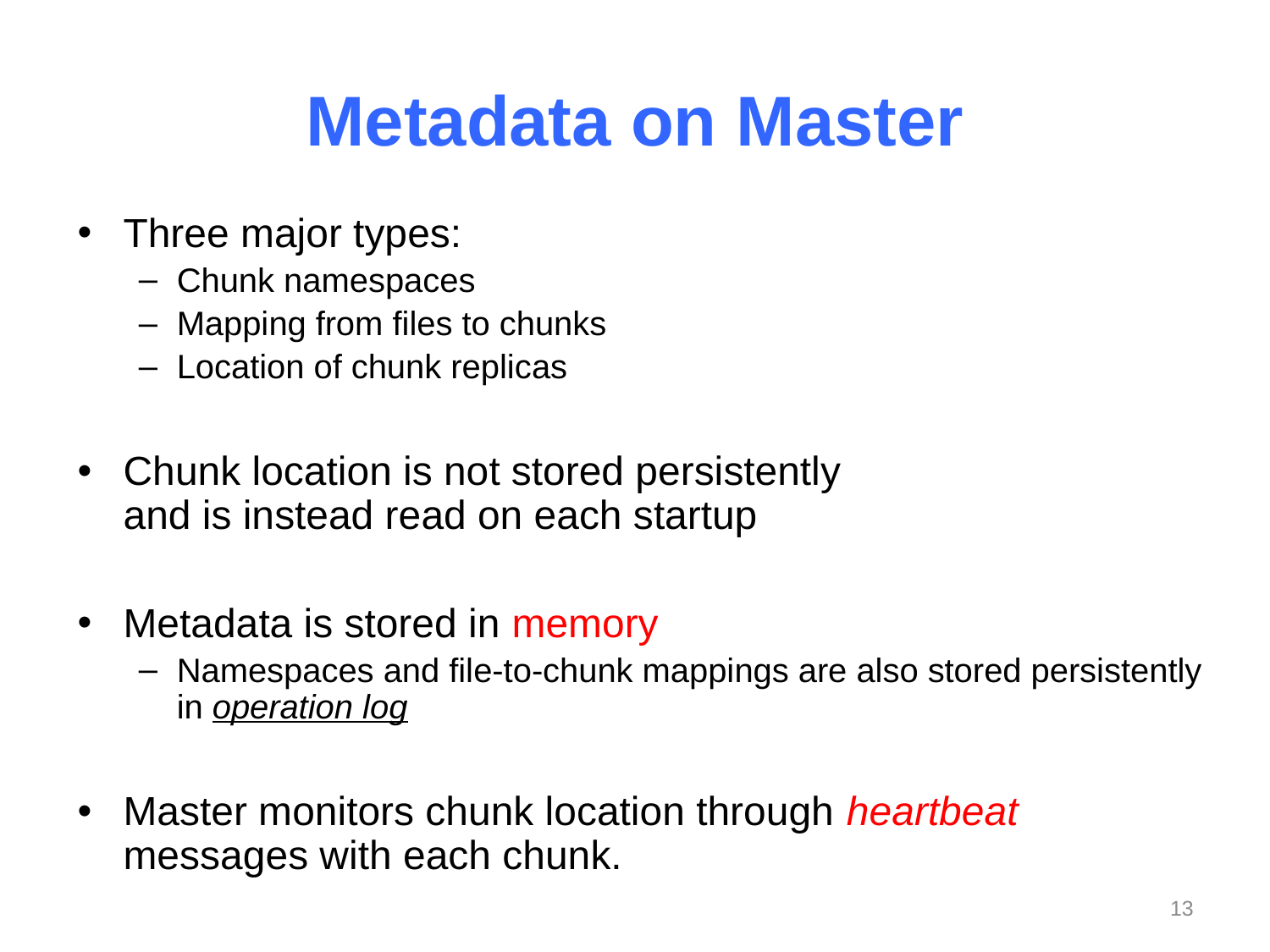

# Metadata on Master
Three major types:
Chunk namespaces
Mapping from files to chunks
Location of chunk replicas

Chunk location is not stored persistently
and is instead read on each startup

Metadata is stored in memory
Namespaces and file-to-chunk mappings are also stored persistently in operation log

Master monitors chunk location through heartbeat messages with each chunk.
13